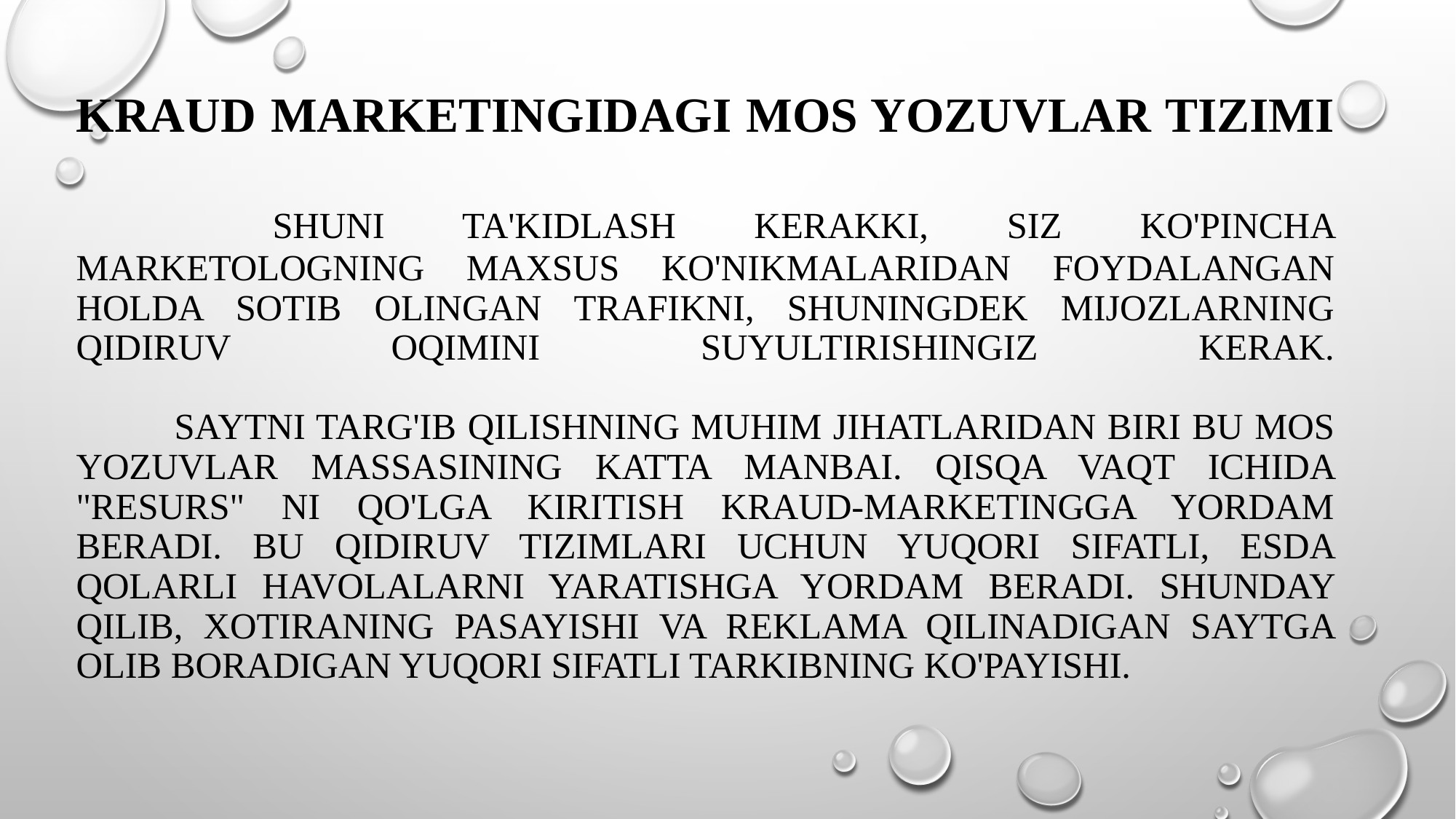

# Kraud marketingidagi mos yozuvlaR tizimi Shuni ta'kidlash kerakki, siz ko'pincha marketologning maxsus ko'nikmalaridan foydalangan holda sotib olingan trafikni, shuningdek mijozlarning qidiruv oqimini suyultirishingiz kerak. Saytni targ'ib qilishning muhim jihatlaridan biri bu mos yozuvlar massasining katta manbai. Qisqa vaqt ichida "resurs" ni qo'lga kiritish kraud-marketingga yordam beradi. Bu qidiruv tizimlari uchun yuqori sifatli, esda qolarli havolalarni yaratishga yordam beradi. Shunday qilib, xotiraning pasayishi va reklama qilinadigan saytga olib boradigan yuqori sifatli tarkibning ko'payishi.